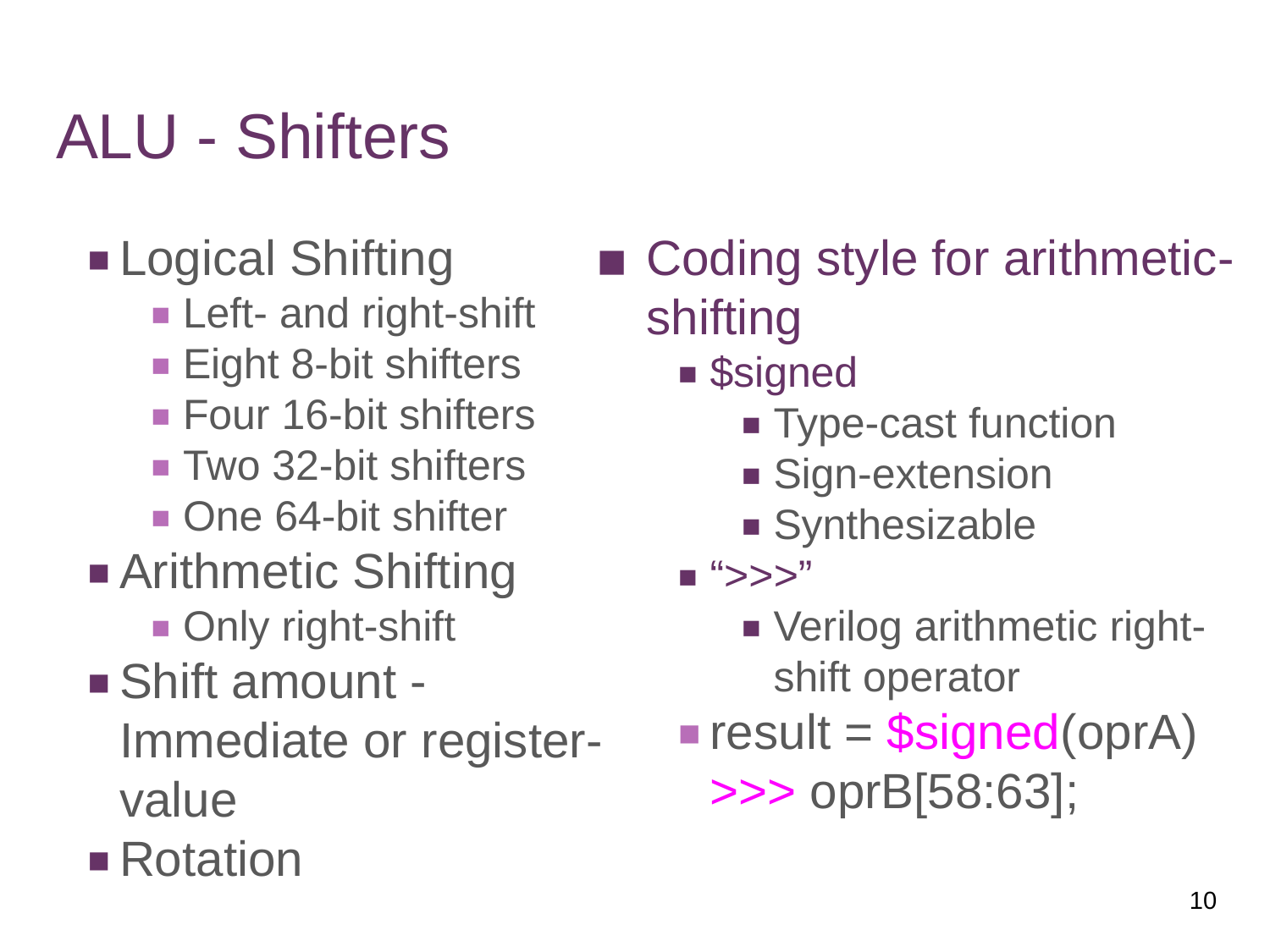

# ALU - Shifters
Logical Shifting
Left- and right-shift
Eight 8-bit shifters
Four 16-bit shifters
Two 32-bit shifters
One 64-bit shifter
Arithmetic Shifting
Only right-shift
Shift amount - Immediate or register-value
Rotation

Coding style for arithmetic-shifting
$signed
Type-cast function
Sign-extension
Synthesizable
“>>>”
Verilog arithmetic right-shift operator
result = $signed(oprA) >>> oprB[58:63];
10